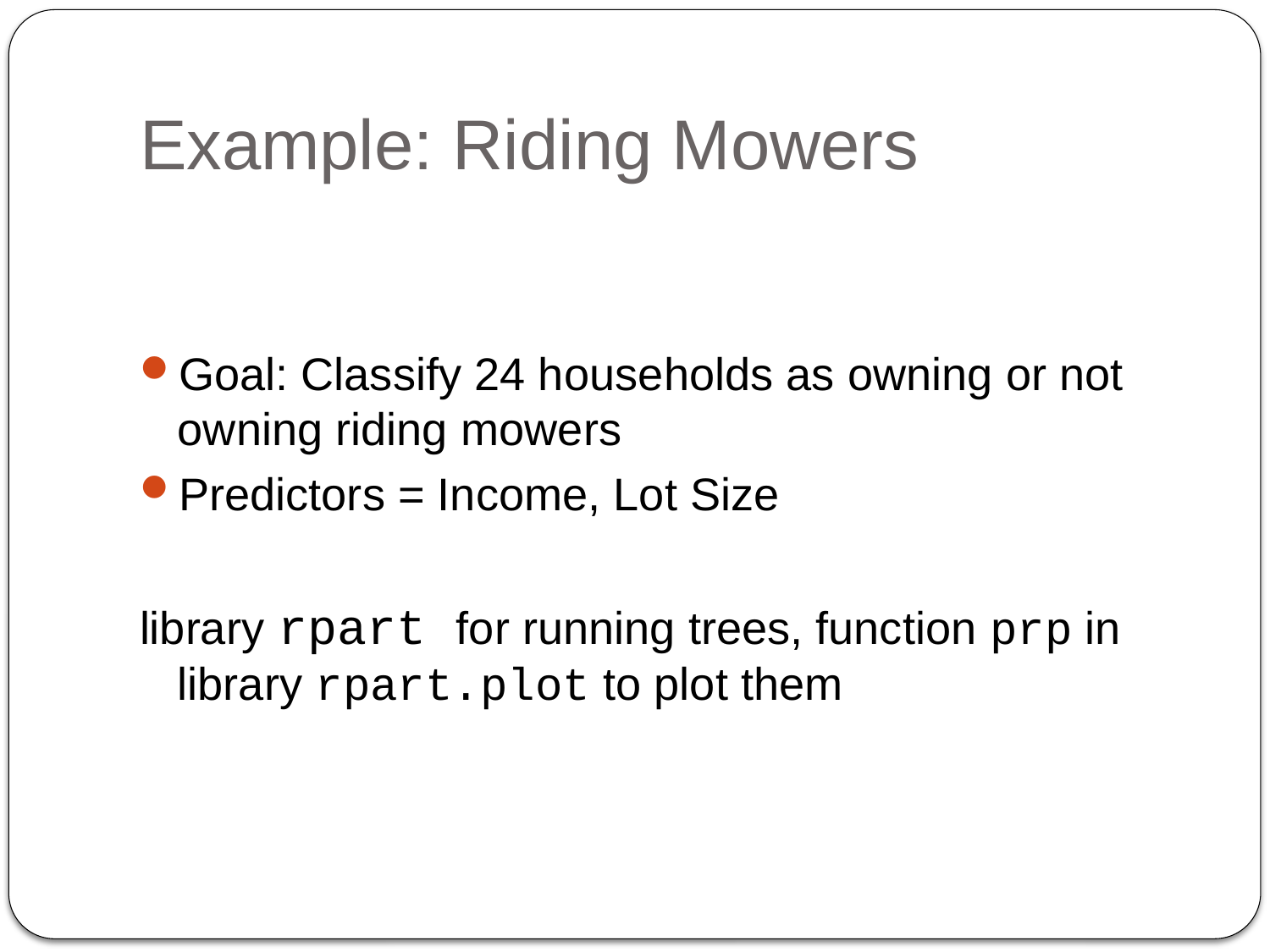

# Example: Riding Mowers
Goal: Classify 24 households as owning or not owning riding mowers
Predictors = Income, Lot Size

library rpart for running trees, function prp in library rpart.plot to plot them